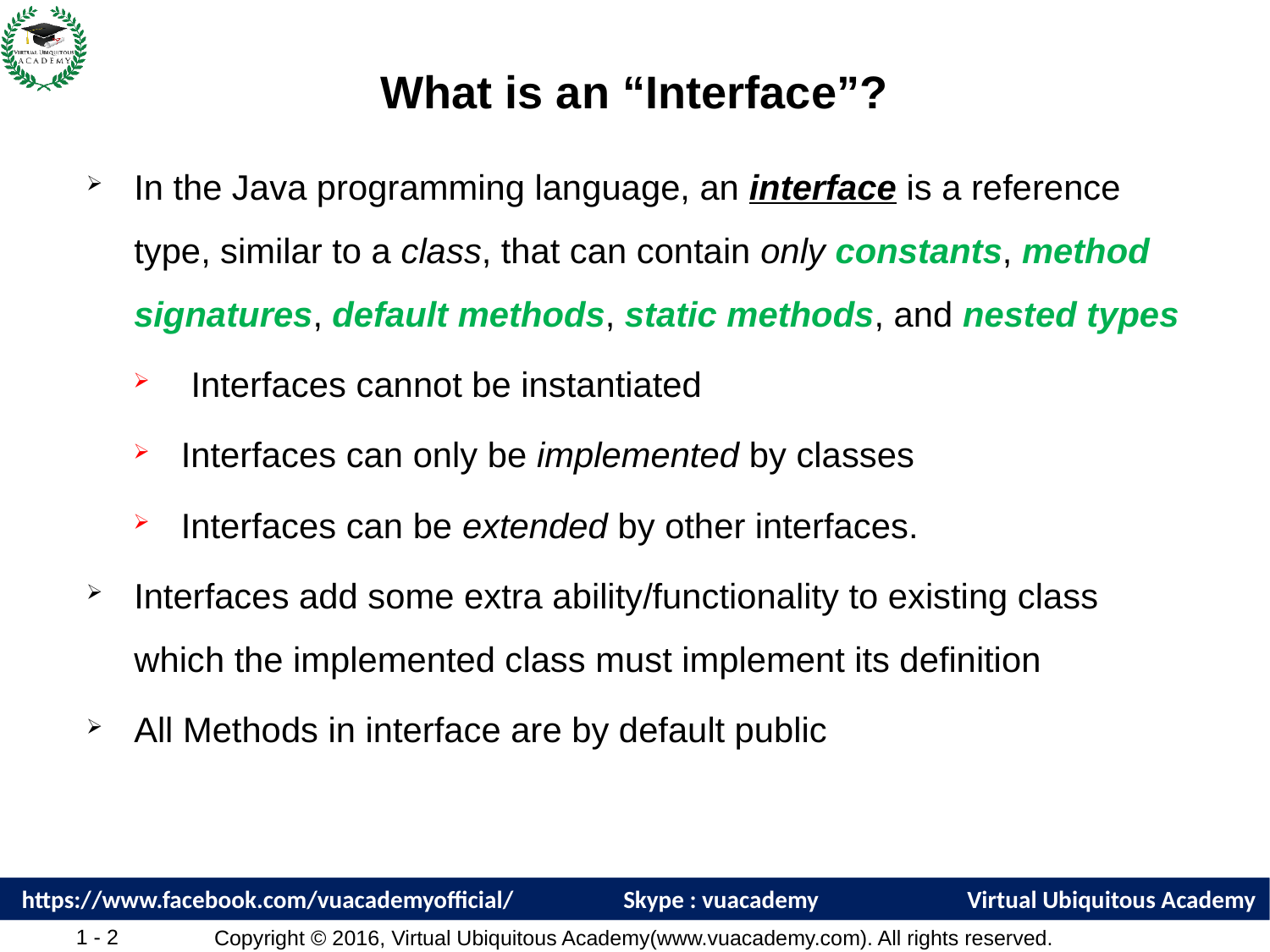

# What is an “Interface”?
In the Java programming language, an interface is a reference type, similar to a class, that can contain only constants, method signatures, default methods, static methods, and nested types
 Interfaces cannot be instantiated
Interfaces can only be implemented by classes
Interfaces can be extended by other interfaces.
Interfaces add some extra ability/functionality to existing class which the implemented class must implement its definition
All Methods in interface are by default public